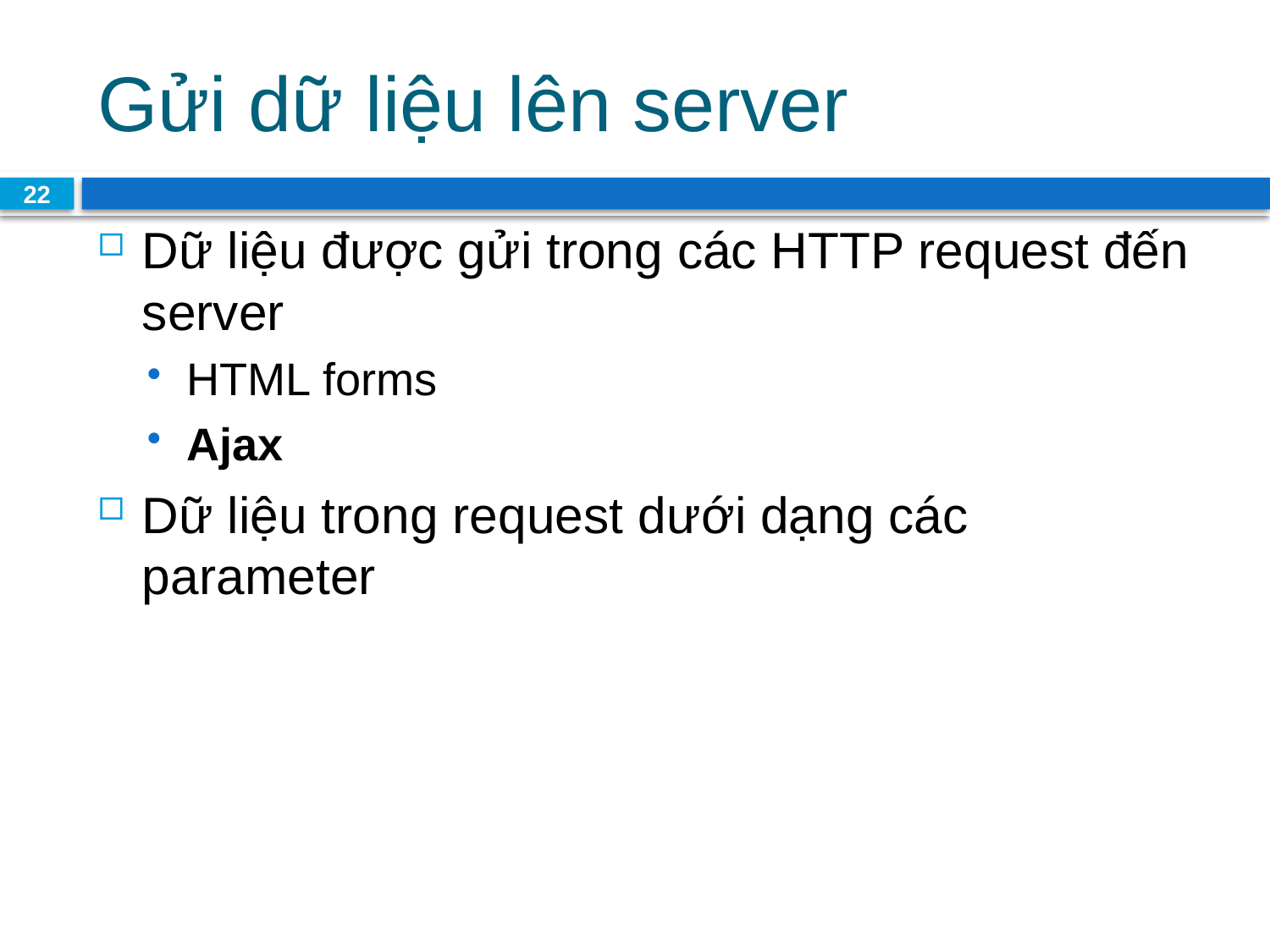

# Gửi dữ liệu lên server
22
Dữ liệu được gửi trong các HTTP request đến server
HTML forms
Ajax
Dữ liệu trong request dưới dạng các parameter